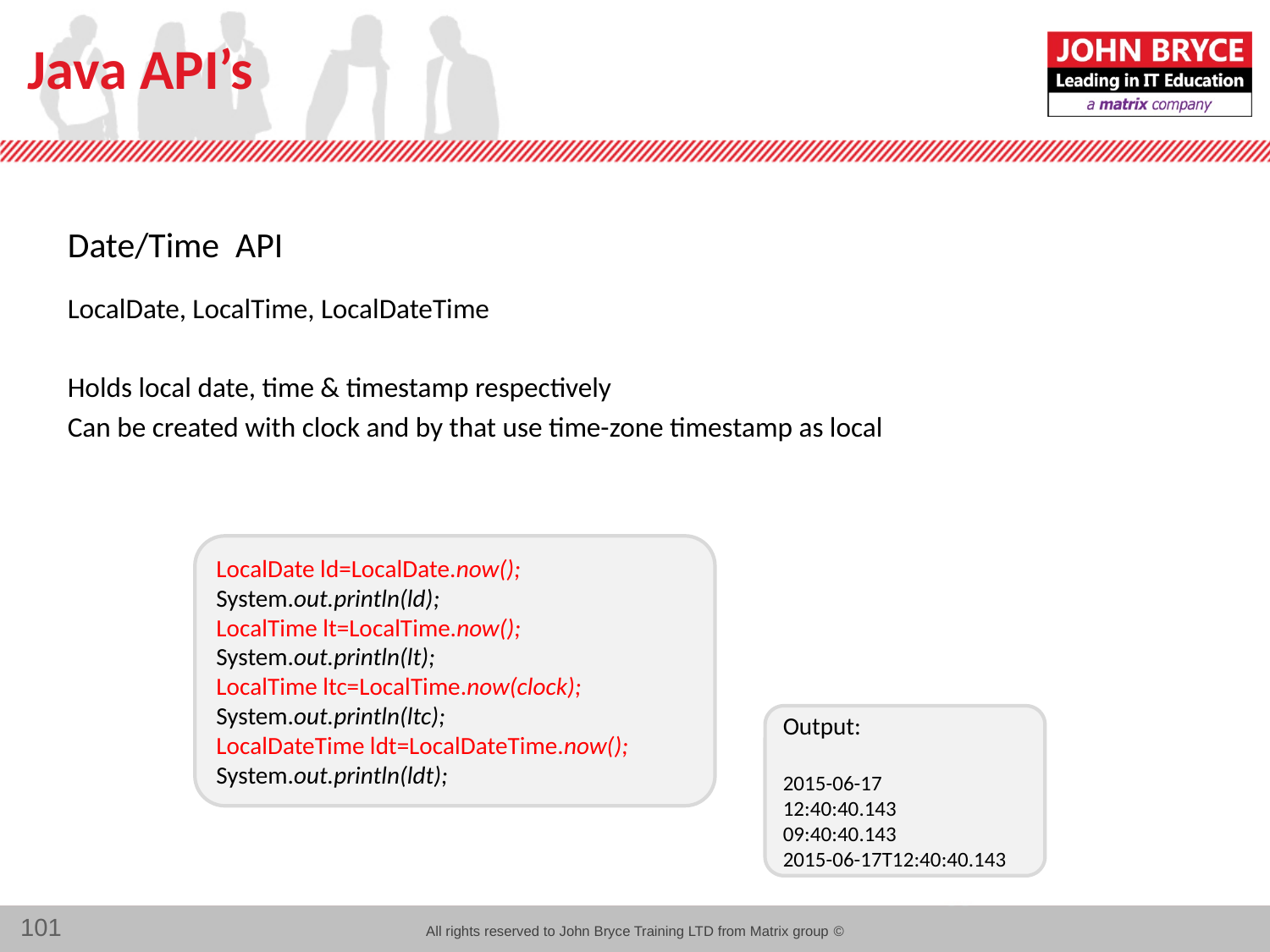

# Java API’s
Date/Time  API

LocalDate, LocalTime, LocalDateTime

Holds local date, time & timestamp respectively
Can be created with clock and by that use time-zone timestamp as local

LocalDate ld=LocalDate.now();
System.out.println(ld);
LocalTime lt=LocalTime.now();
System.out.println(lt);
LocalTime ltc=LocalTime.now(clock);
System.out.println(ltc);
LocalDateTime ldt=LocalDateTime.now();
System.out.println(ldt);
Output:

2015-06-17
12:40:40.143
09:40:40.143
2015-06-17T12:40:40.143